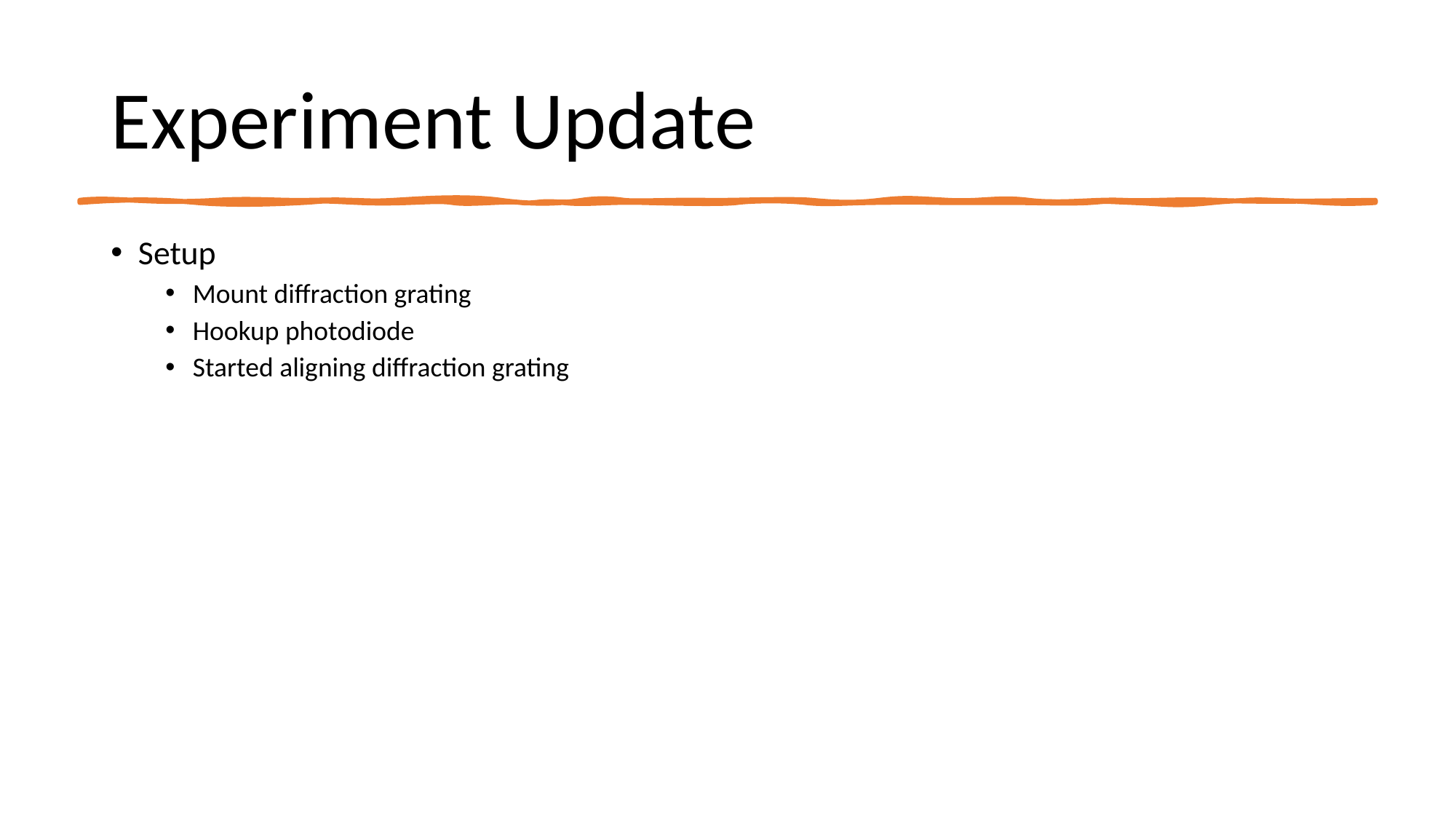

# Experiment Update

Setup
Mount diffraction grating
Hookup photodiode
Started aligning diffraction grating